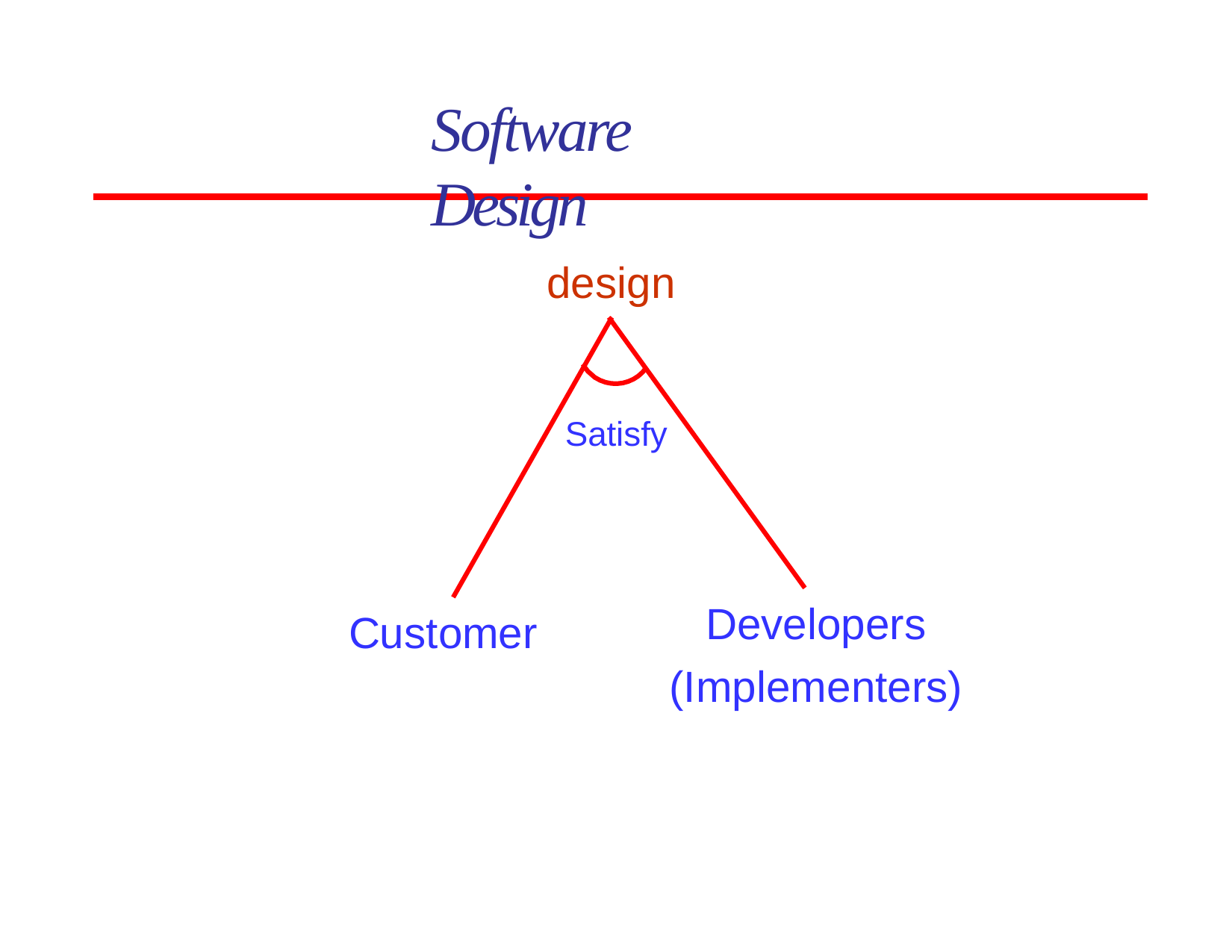

# Software Design

design

Satisfy
Developers  (Implementers)
Customer